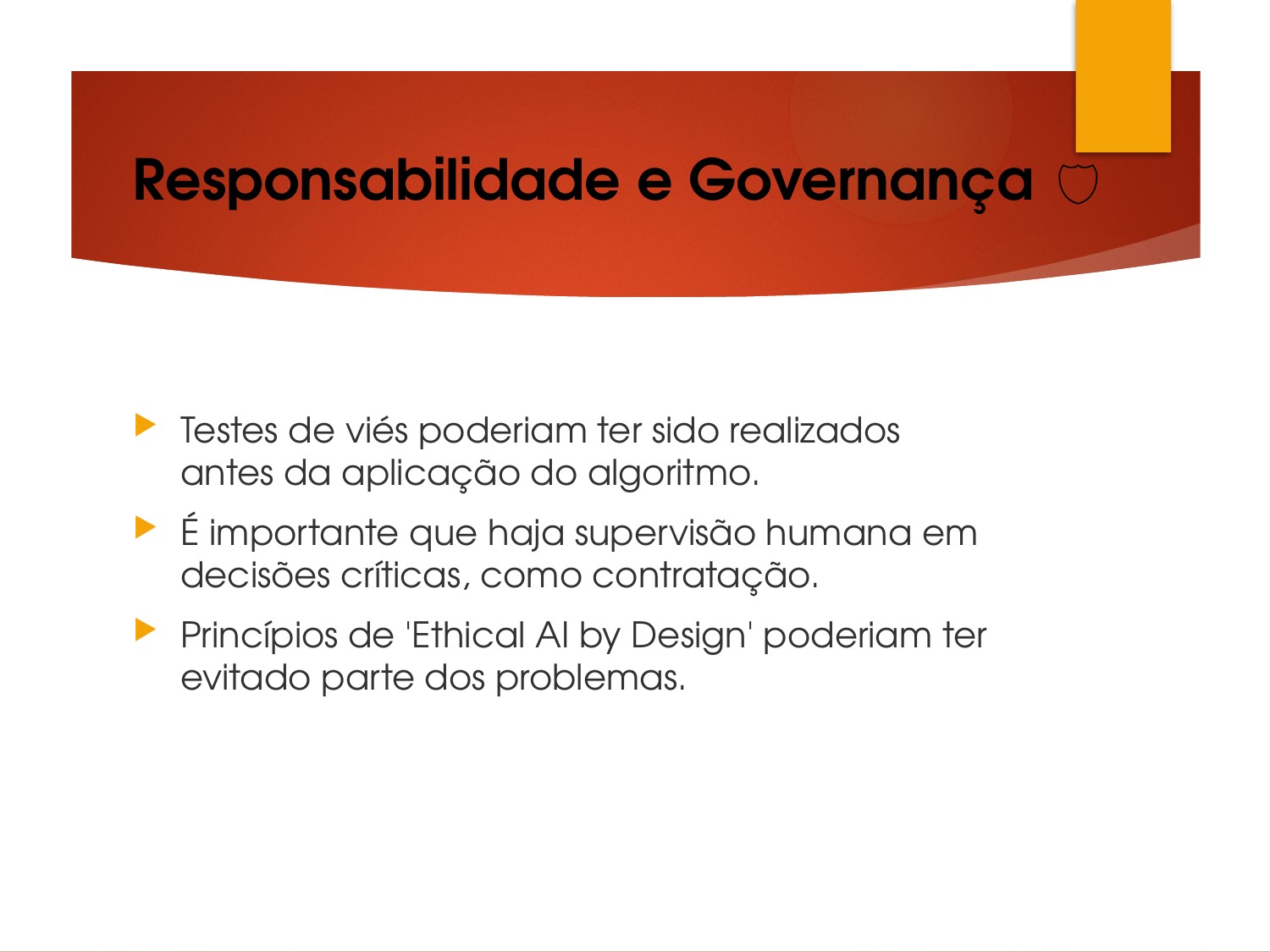

# Responsabilidade e Governança 🛡️

Testes de viés poderiam ter sido realizados antes da aplicação do algoritmo.
É importante que haja supervisão humana em decisões críticas, como contratação.
Princípios de 'Ethical AI by Design' poderiam ter evitado parte dos problemas.